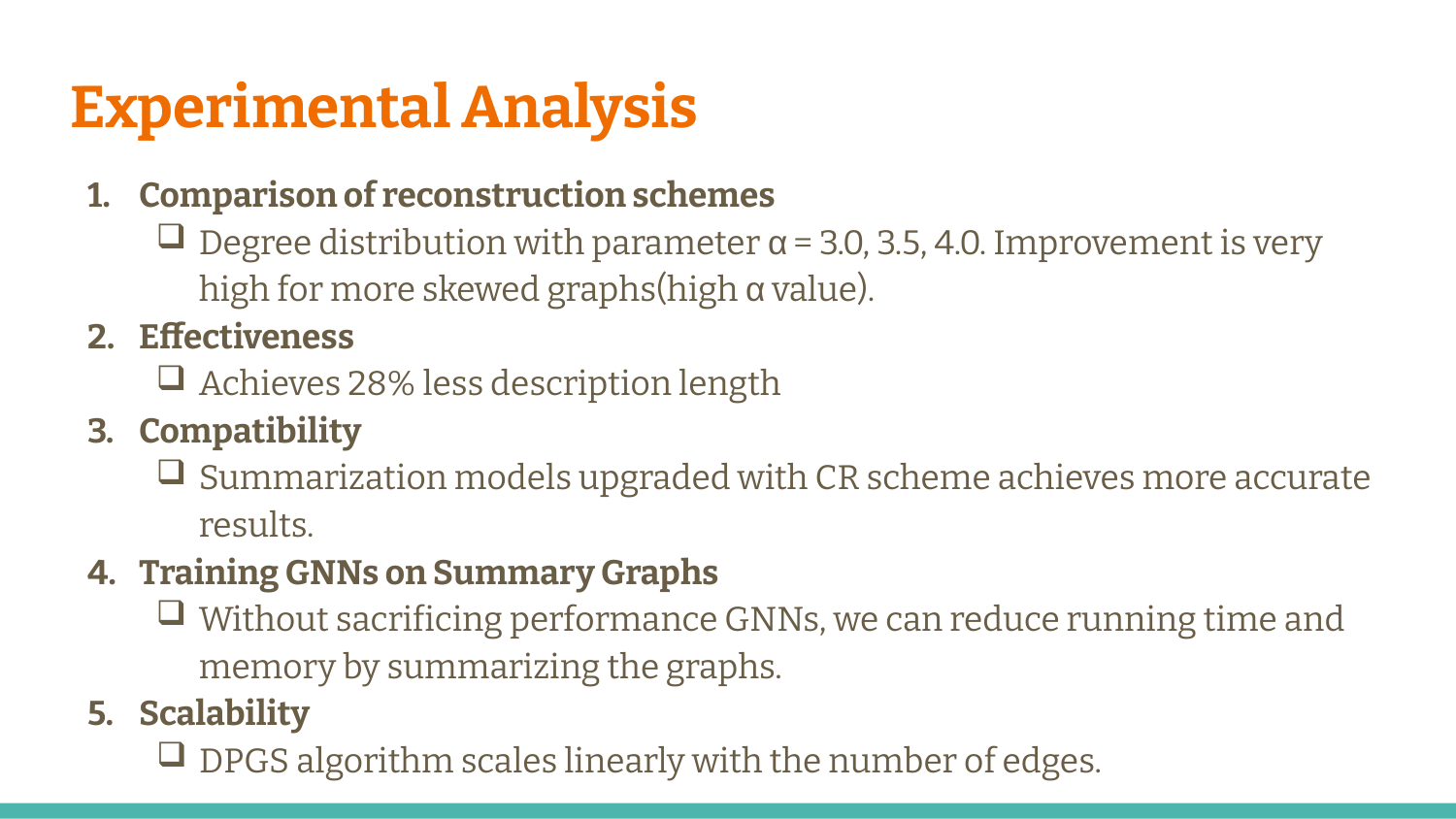

# Experimental Analysis

Comparison of reconstruction schemes
Degree distribution with parameter α = 3.0, 3.5, 4.0. Improvement is very high for more skewed graphs(high α value).
Effectiveness
Achieves 28% less description length
Compatibility
Summarization models upgraded with CR scheme achieves more accurate results.
Training GNNs on Summary Graphs
Without sacrificing performance GNNs, we can reduce running time and memory by summarizing the graphs.
Scalability
DPGS algorithm scales linearly with the number of edges.